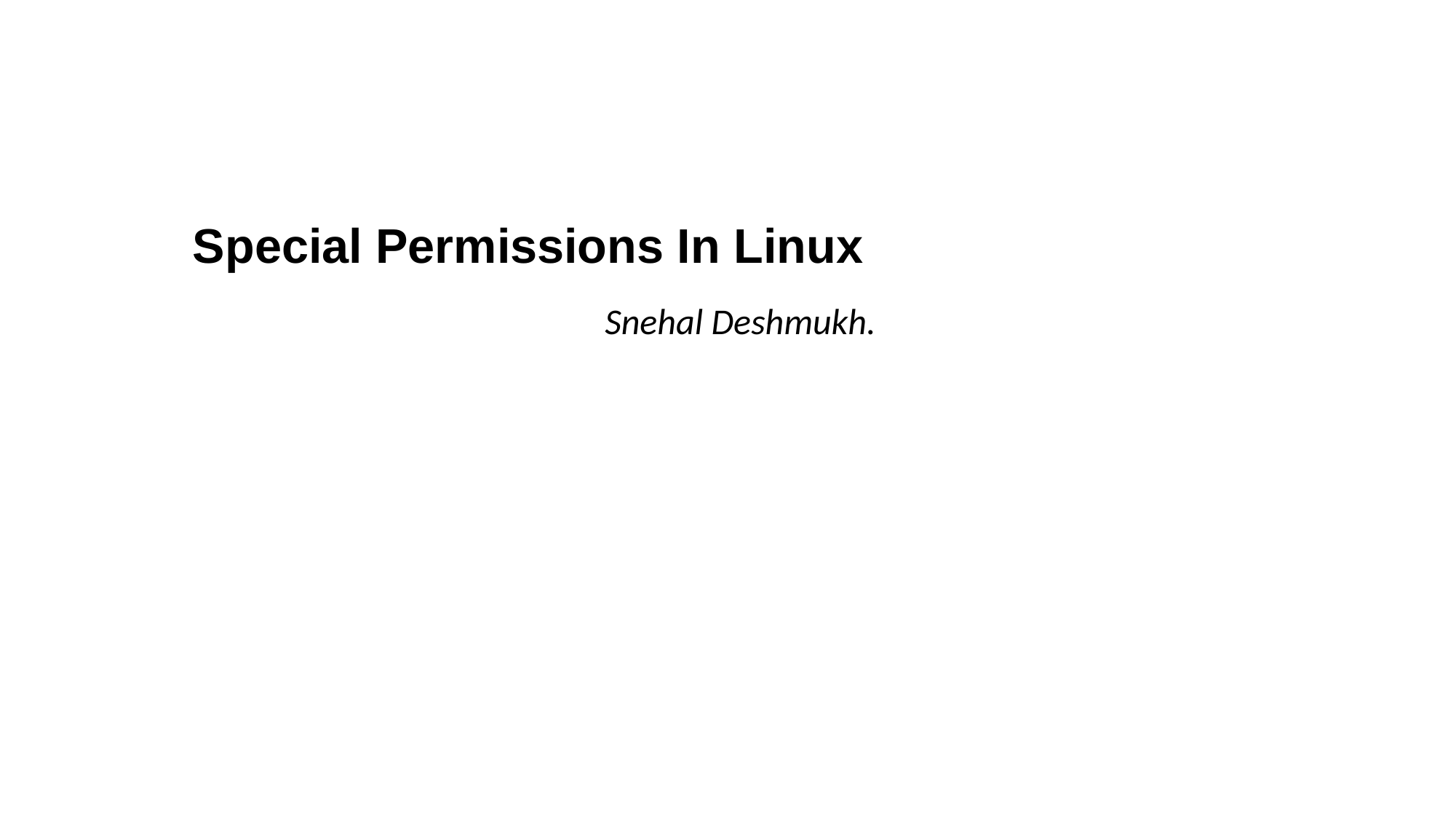

# Special Permissions In Linux

                       Snehal Deshmukh.